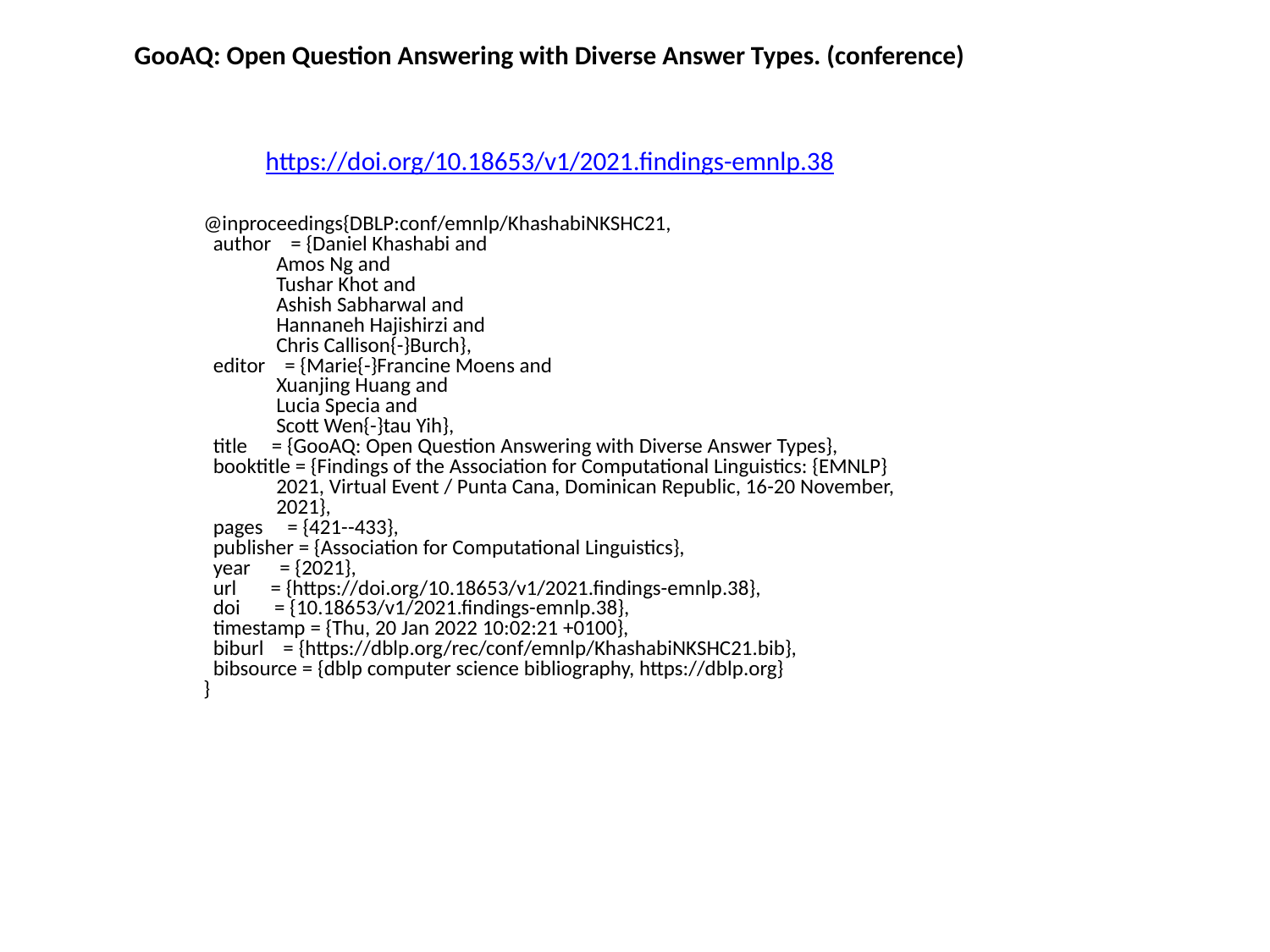

GooAQ: Open Question Answering with Diverse Answer Types. (conference)

https://doi.org/10.18653/v1/2021.findings-emnlp.38

@inproceedings{DBLP:conf/emnlp/KhashabiNKSHC21,
  author    = {Daniel Khashabi and
               Amos Ng and
               Tushar Khot and
               Ashish Sabharwal and
               Hannaneh Hajishirzi and
               Chris Callison{-}Burch},
  editor    = {Marie{-}Francine Moens and
               Xuanjing Huang and
               Lucia Specia and
               Scott Wen{-}tau Yih},
  title     = {GooAQ: Open Question Answering with Diverse Answer Types},
  booktitle = {Findings of the Association for Computational Linguistics: {EMNLP}
               2021, Virtual Event / Punta Cana, Dominican Republic, 16-20 November,
               2021},
  pages     = {421--433},
  publisher = {Association for Computational Linguistics},
  year      = {2021},
  url       = {https://doi.org/10.18653/v1/2021.findings-emnlp.38},
  doi       = {10.18653/v1/2021.findings-emnlp.38},
  timestamp = {Thu, 20 Jan 2022 10:02:21 +0100},
  biburl    = {https://dblp.org/rec/conf/emnlp/KhashabiNKSHC21.bib},
  bibsource = {dblp computer science bibliography, https://dblp.org}
}